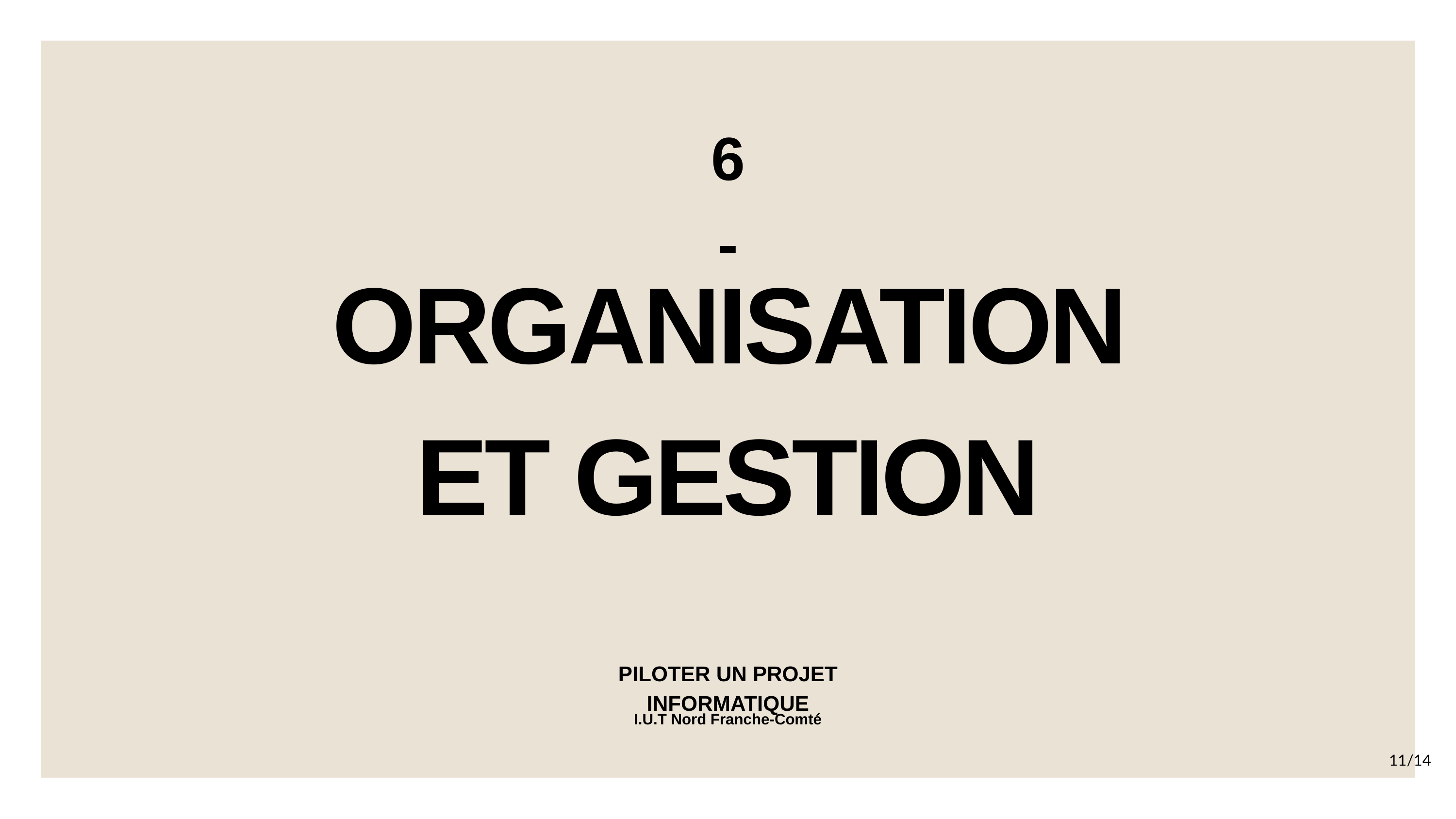

6
-
ORGANISATION ET GESTION
PILOTER UN PROJET INFORMATIQUE
I.U.T Nord Franche-Comté
11/14